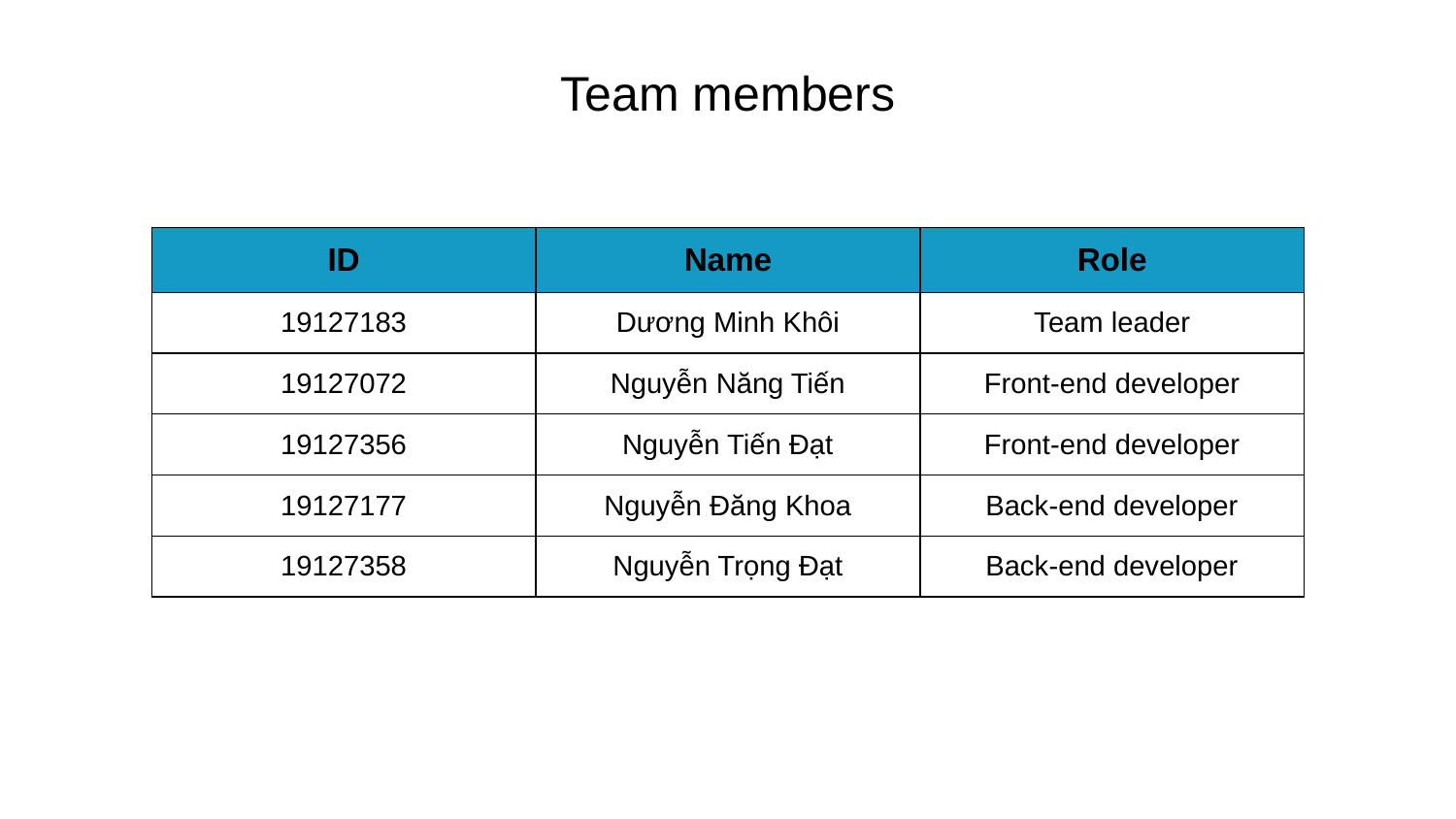

# Team members
| ID | Name | Role |
| --- | --- | --- |
| 19127183 | Dương Minh Khôi | Team leader |
| 19127072 | Nguyễn Năng Tiến | Front-end developer |
| 19127356 | Nguyễn Tiến Đạt | Front-end developer |
| 19127177 | Nguyễn Đăng Khoa | Back-end developer |
| 19127358 | Nguyễn Trọng Đạt | Back-end developer |